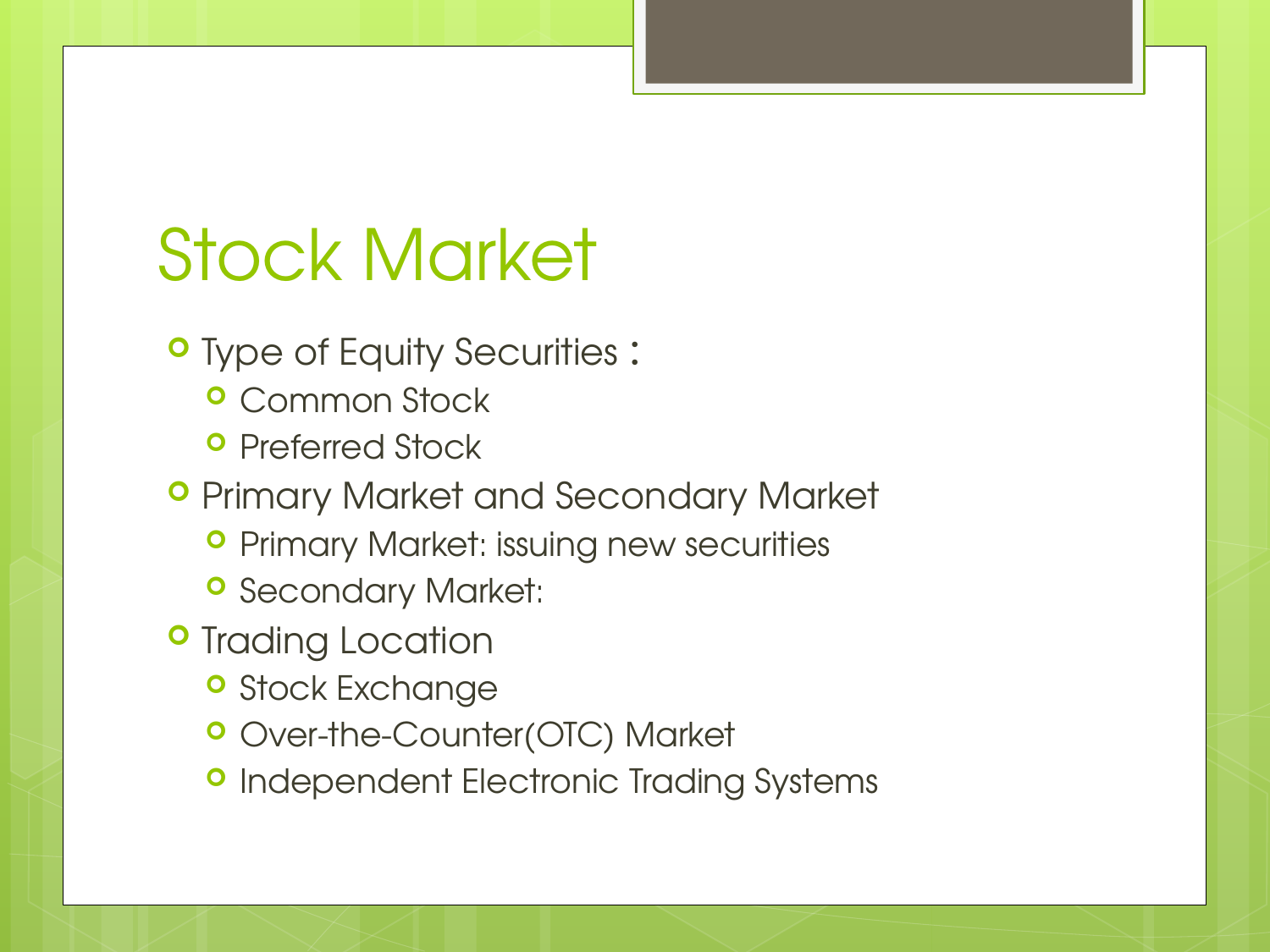

# Stock Market
Type of Equity Securities：
Common Stock
Preferred Stock
Primary Market and Secondary Market
Primary Market: issuing new securities
Secondary Market:
Trading Location
Stock Exchange
Over-the-Counter(OTC) Market
Independent Electronic Trading Systems